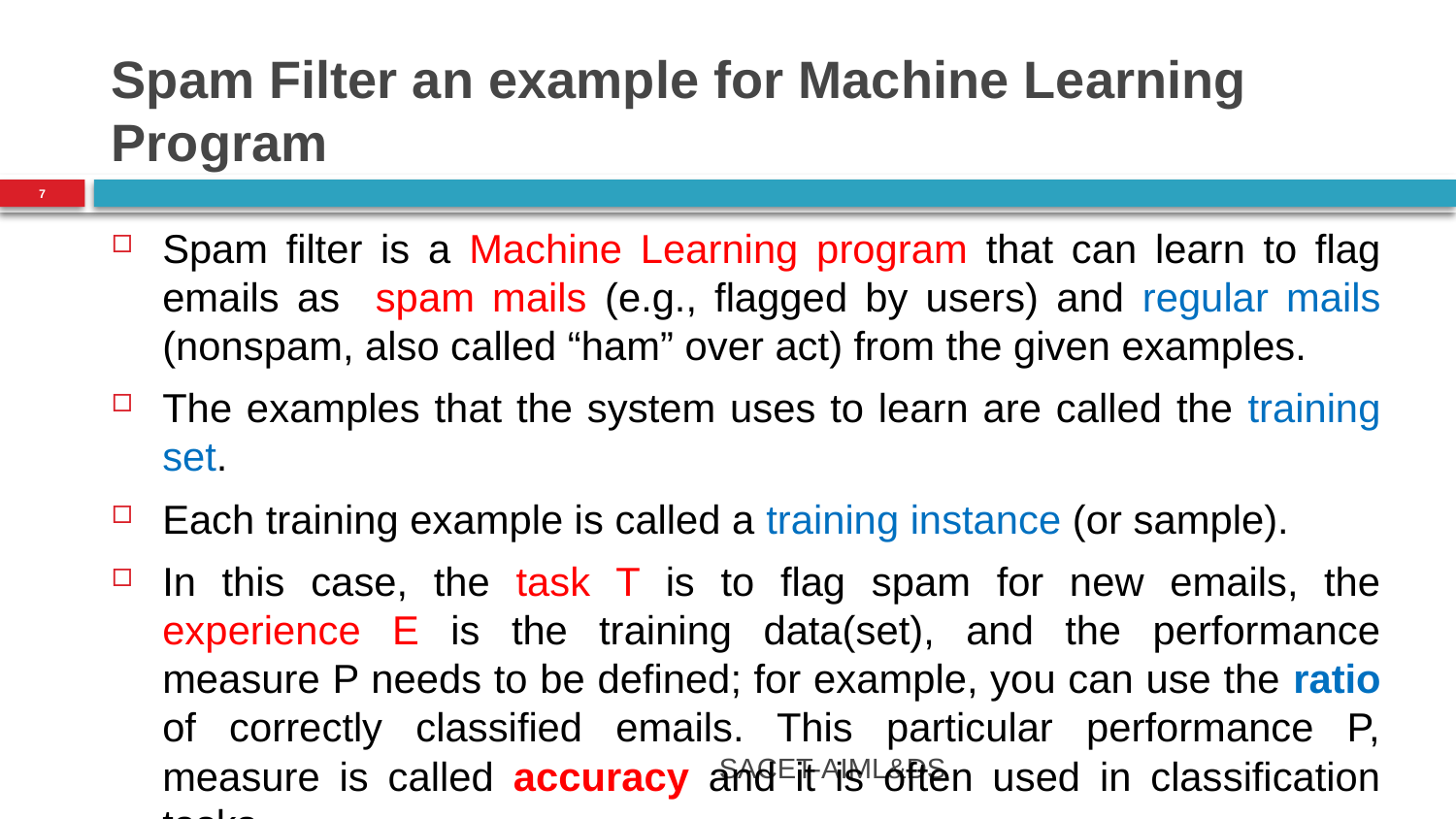

# Spam Filter an example for Machine Learning Program
7
Spam filter is a Machine Learning program that can learn to flag emails as  spam mails (e.g., flagged by users) and regular mails (nonspam, also called “ham” over act) from the given examples.
The examples that the system uses to learn are called the training set.
Each training example is called a training instance (or sample).
In this case, the task T is to flag spam for new emails, the experience E is the training data(set), and the performance measure P needs to be defined; for example, you can use the ratio of correctly classified emails. This particular performance P, measure is called accuracy and it is often used in classification tasks.
SACET-AIML&DS